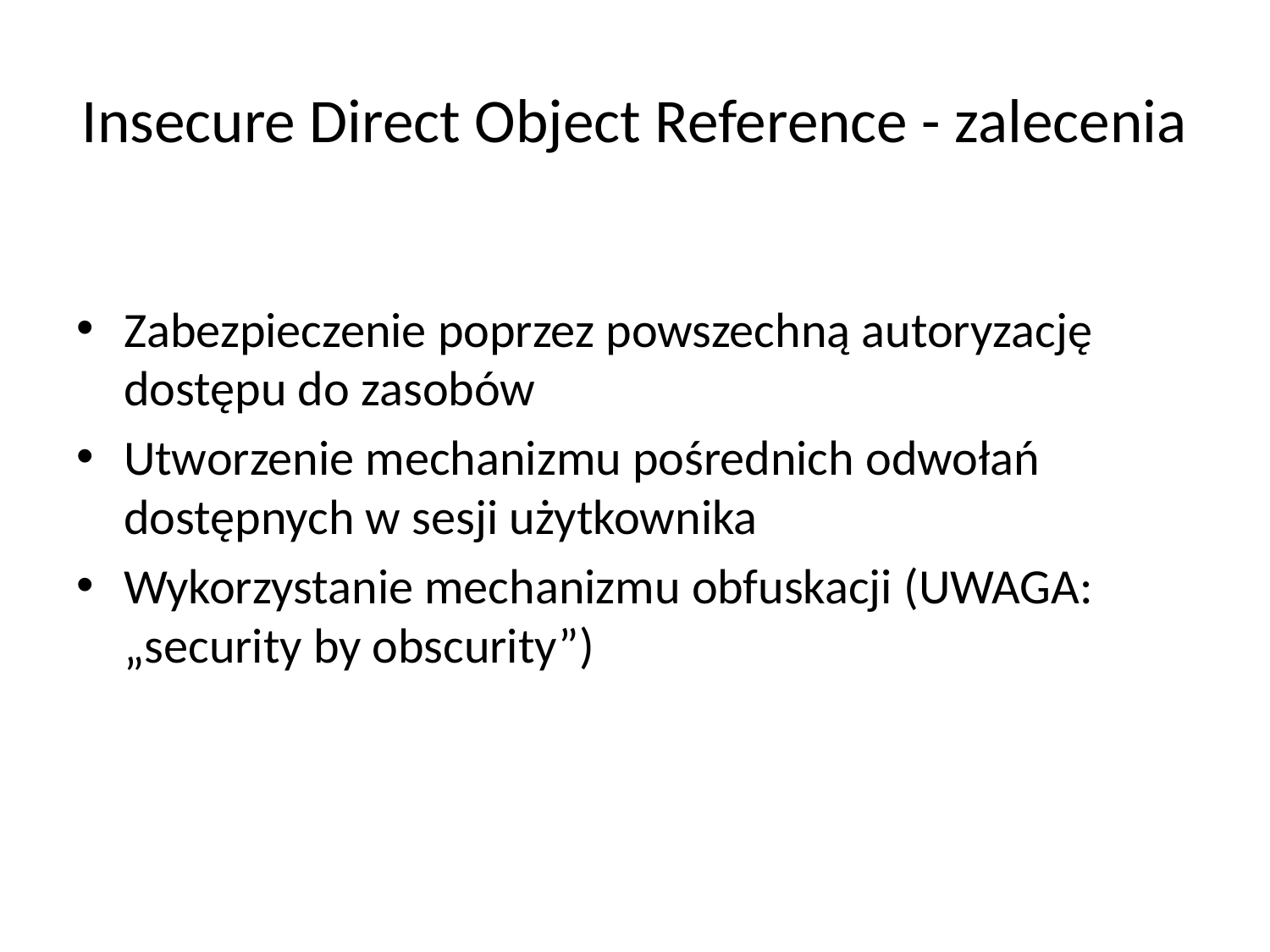

# Insecure Direct Object Reference - zalecenia

Zabezpieczenie poprzez powszechną autoryzację dostępu do zasobów
Utworzenie mechanizmu pośrednich odwołań dostępnych w sesji użytkownika
Wykorzystanie mechanizmu obfuskacji (UWAGA: „security by obscurity”)